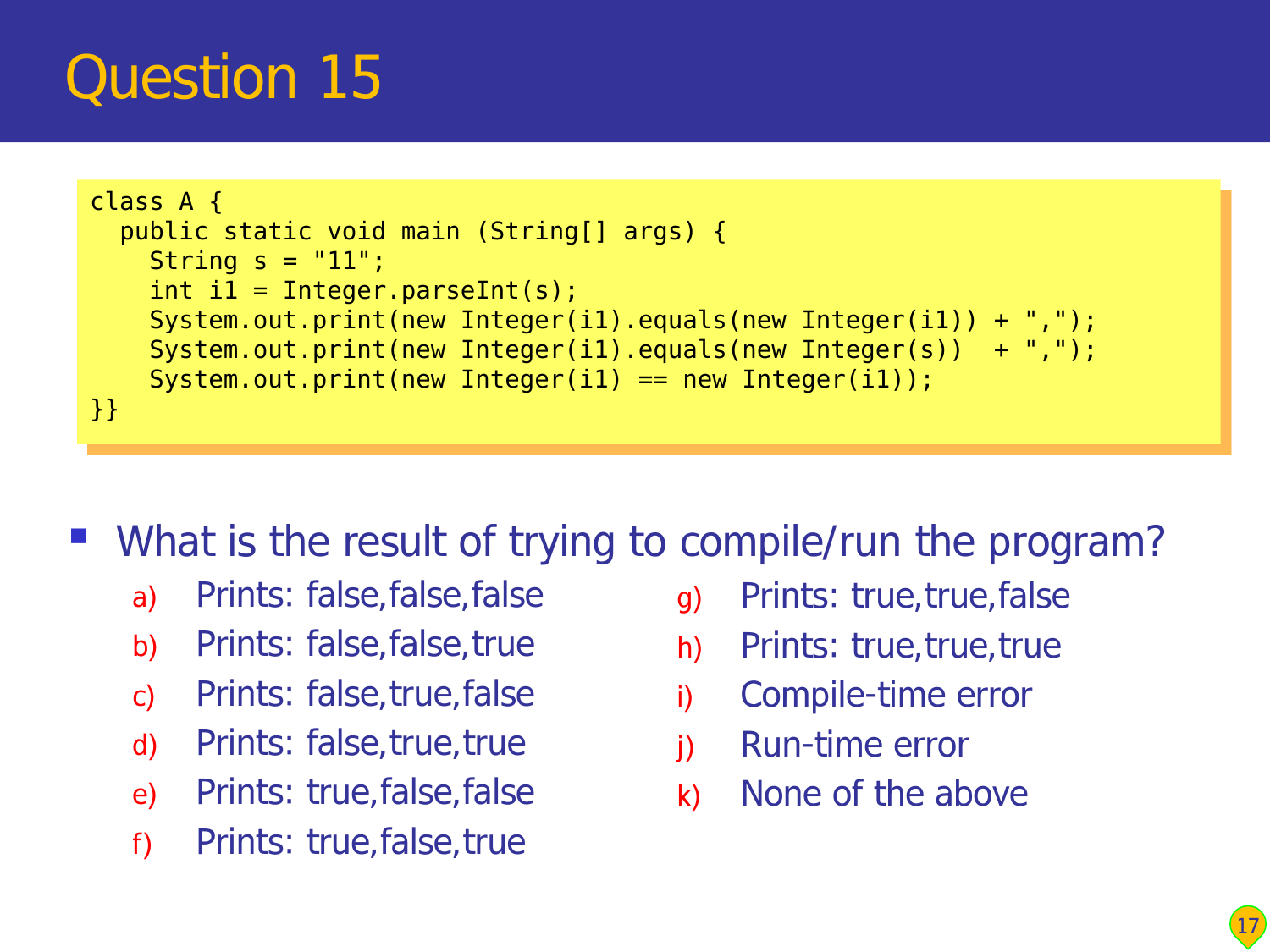

# Question 15
class A {
  public static void main (String[] args) {
    String s = "11";
    int i1 = Integer.parseInt(s);
    System.out.print(new Integer(i1).equals(new Integer(i1)) + ",");
    System.out.print(new Integer(i1).equals(new Integer(s))  + ",");
    System.out.print(new Integer(i1) == new Integer(i1));
}}
What is the result of trying to compile/run the program?
Prints: false,false,false
Prints: false,false,true
Prints: false,true,false
Prints: false,true,true
Prints: true,false,false
Prints: true,false,true
Prints: true,true,false
Prints: true,true,true
Compile-time error
Run-time error
None of the above
17